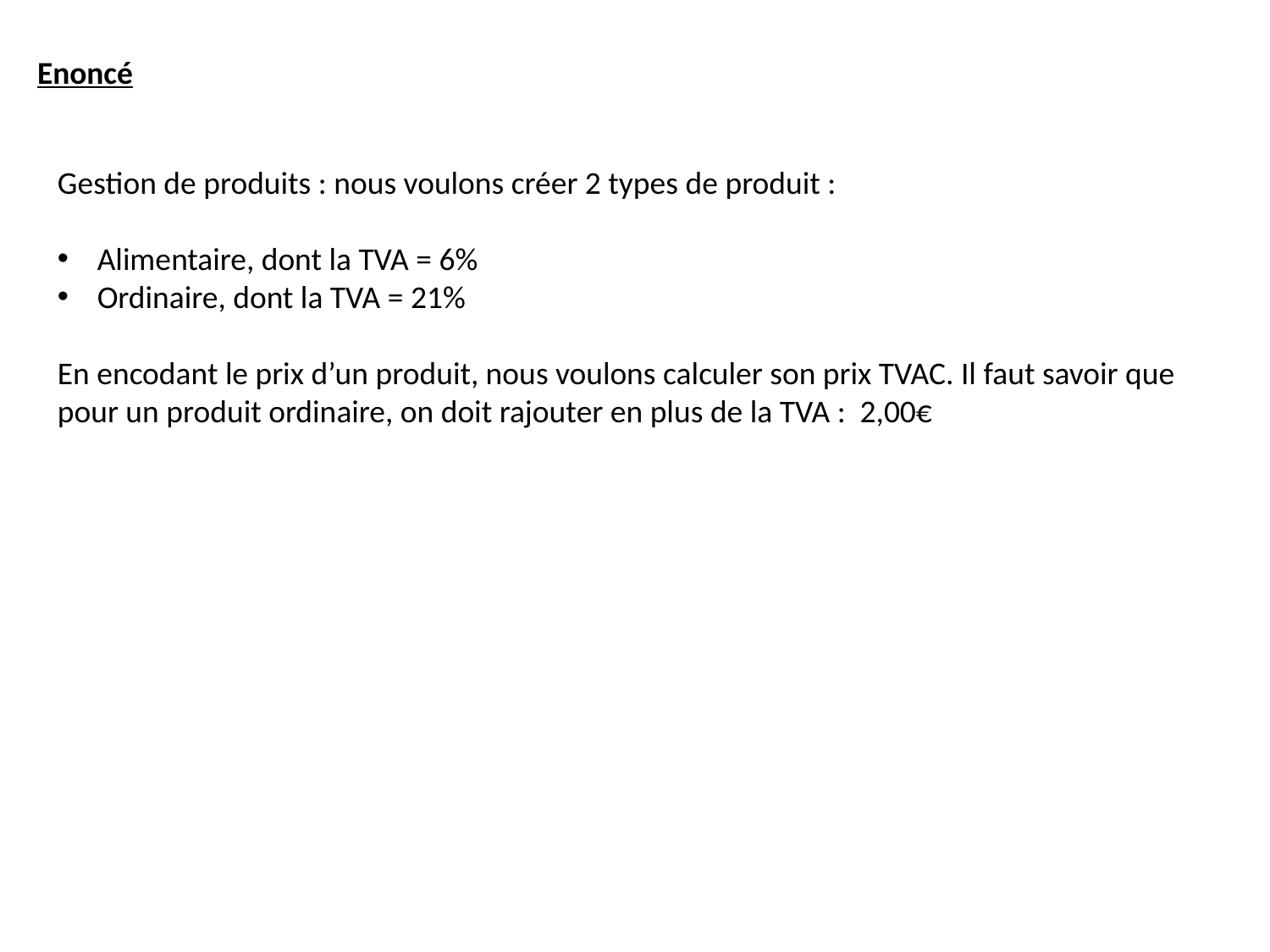

Enoncé
Gestion de produits : nous voulons créer 2 types de produit :

Alimentaire, dont la TVA = 6%
Ordinaire, dont la TVA = 21%

En encodant le prix d’un produit, nous voulons calculer son prix TVAC. Il faut savoir que pour un produit ordinaire, on doit rajouter en plus de la TVA :  2,00€